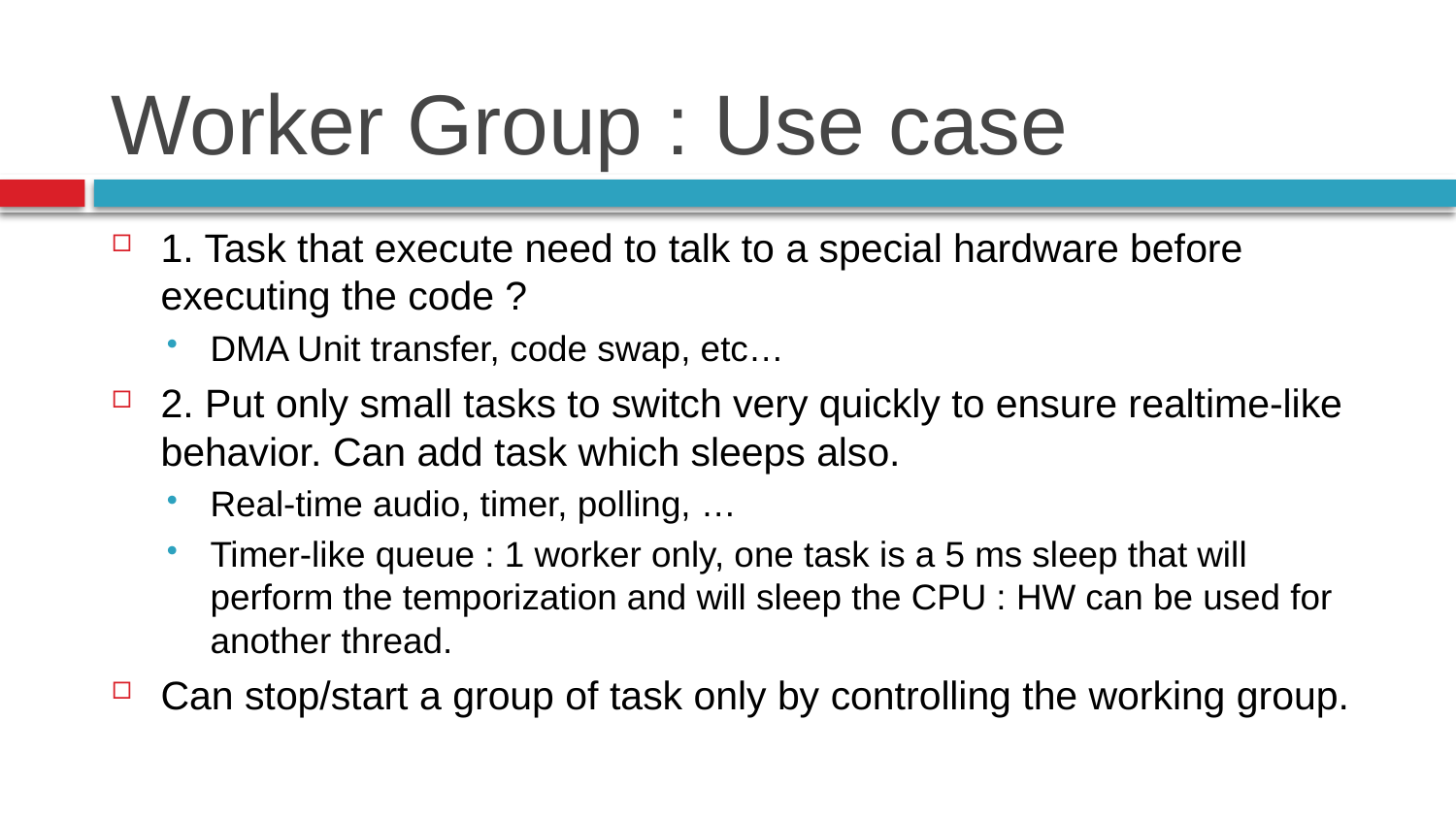

# Worker Group : Use case
1. Task that execute need to talk to a special hardware before executing the code ?
DMA Unit transfer, code swap, etc…
2. Put only small tasks to switch very quickly to ensure realtime-like behavior. Can add task which sleeps also.
Real-time audio, timer, polling, …
Timer-like queue : 1 worker only, one task is a 5 ms sleep that will perform the temporization and will sleep the CPU : HW can be used for another thread.
Can stop/start a group of task only by controlling the working group.